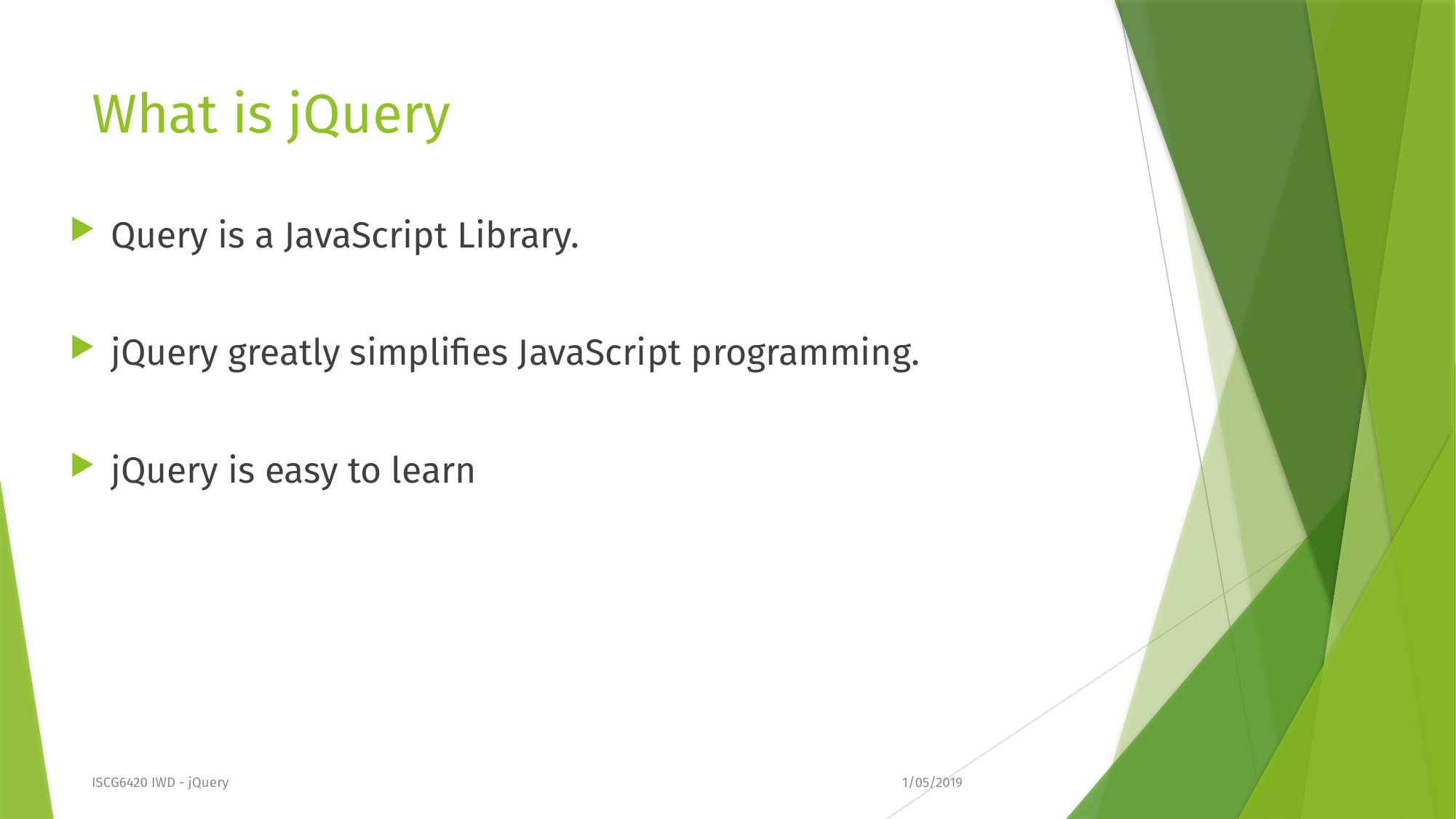

# What is jQuery
Query is a JavaScript Library.

jQuery greatly simplifies JavaScript programming.

jQuery is easy to learn
1/05/2019
ISCG6420 IWD - jQuery